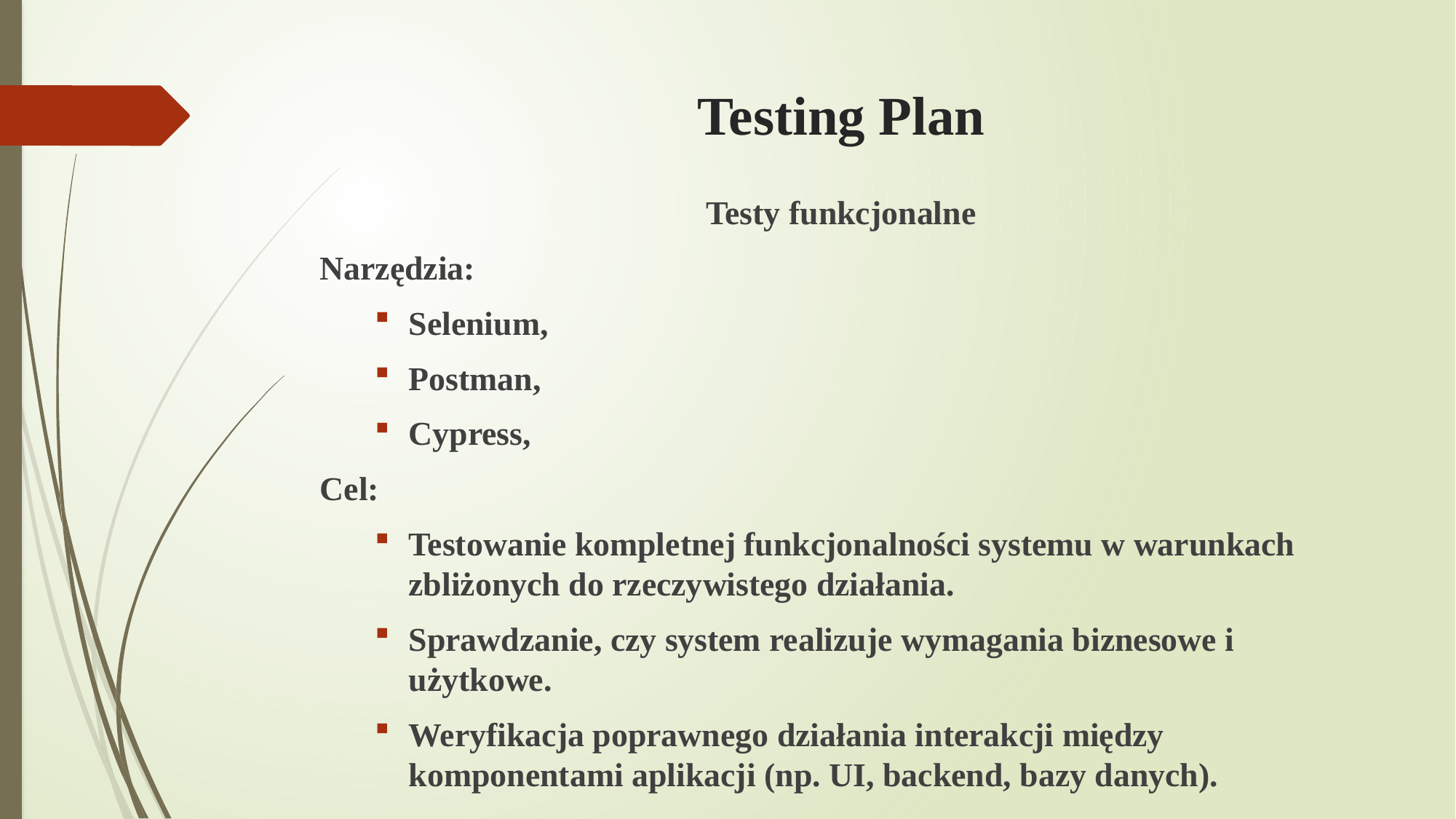

# Testing Plan
Testy funkcjonalne
Narzędzia:
Selenium,
Postman,
Cypress,
Cel:
Testowanie kompletnej funkcjonalności systemu w warunkach zbliżonych do rzeczywistego działania.
Sprawdzanie, czy system realizuje wymagania biznesowe i użytkowe.
Weryfikacja poprawnego działania interakcji między komponentami aplikacji (np. UI, backend, bazy danych).